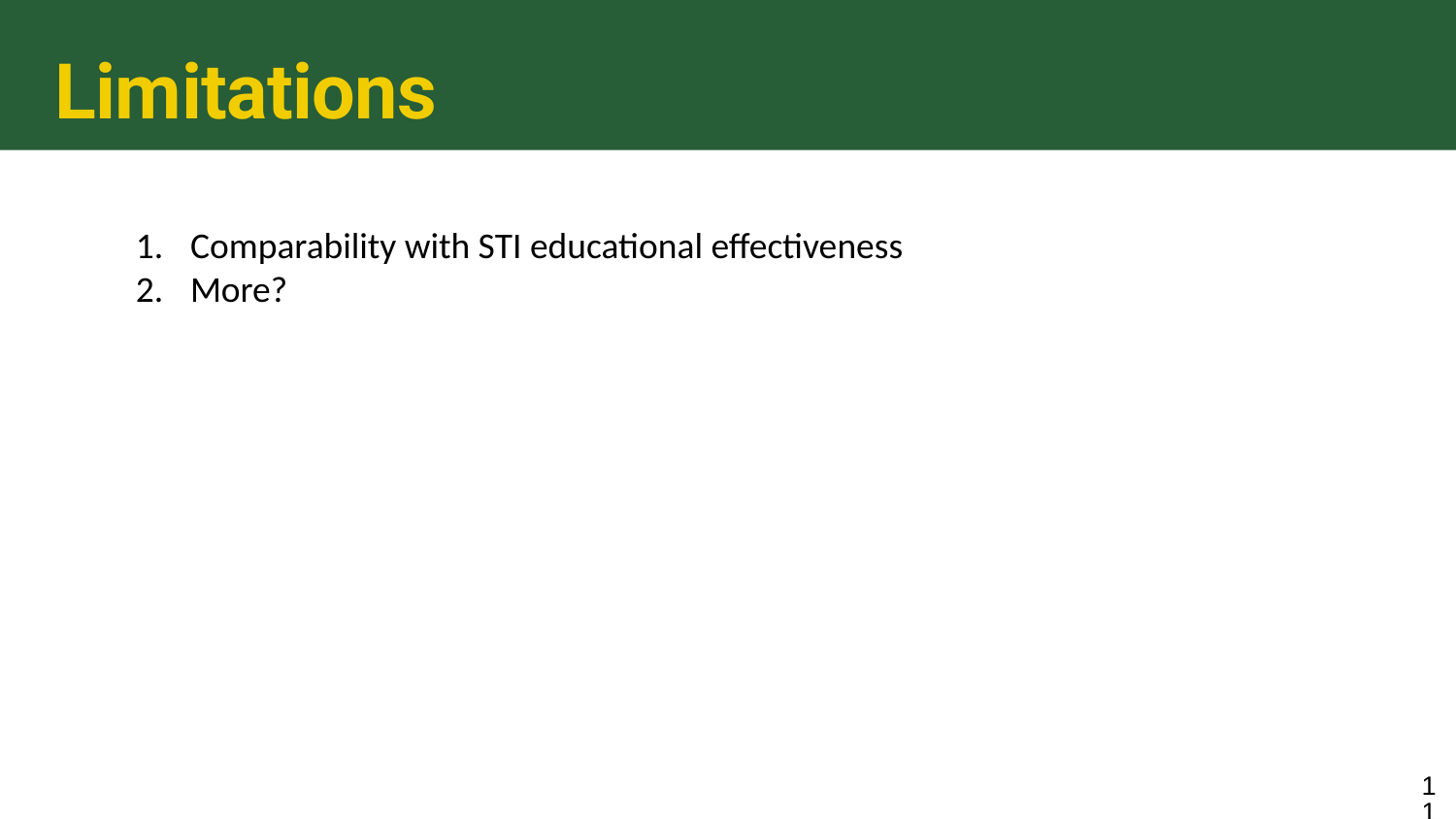

# Limitations
Comparability with STI educational effectiveness
More?

11